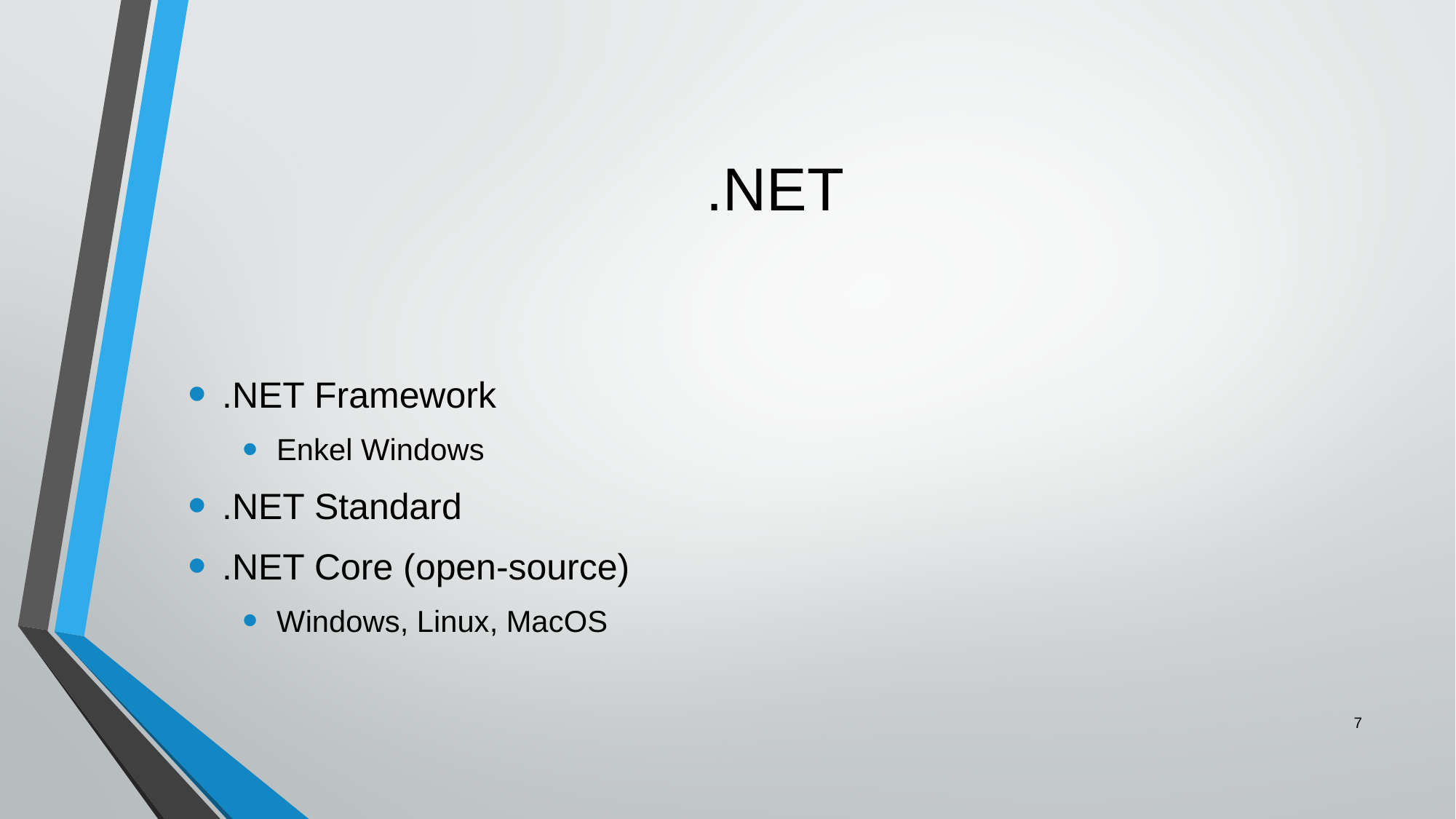

.NET
.NET Framework
Enkel Windows
.NET Standard
.NET Core (open-source)
Windows, Linux, MacOS
7